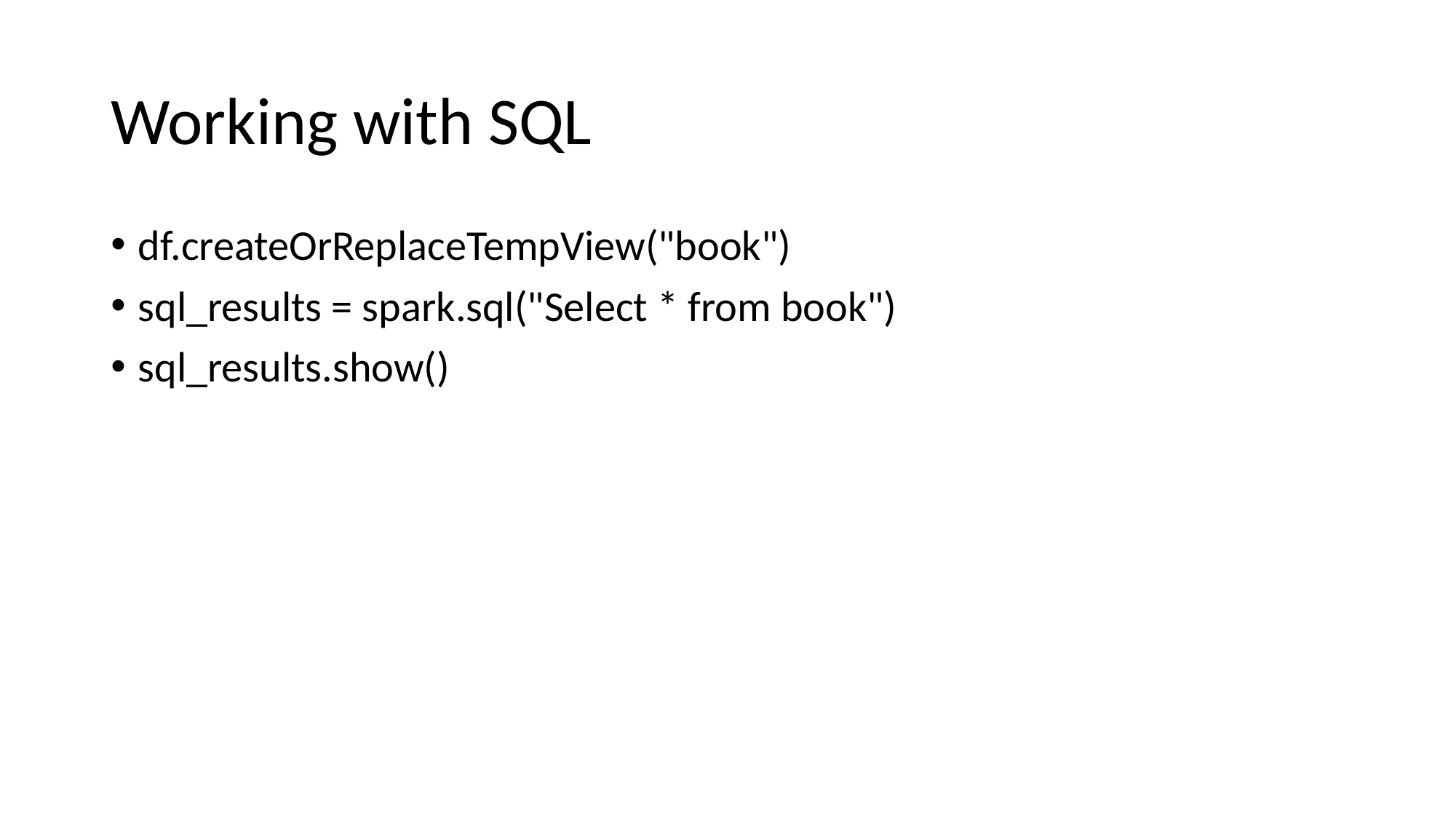

# Working with SQL
df.createOrReplaceTempView("book")
sql_results = spark.sql("Select * from book")
sql_results.show()